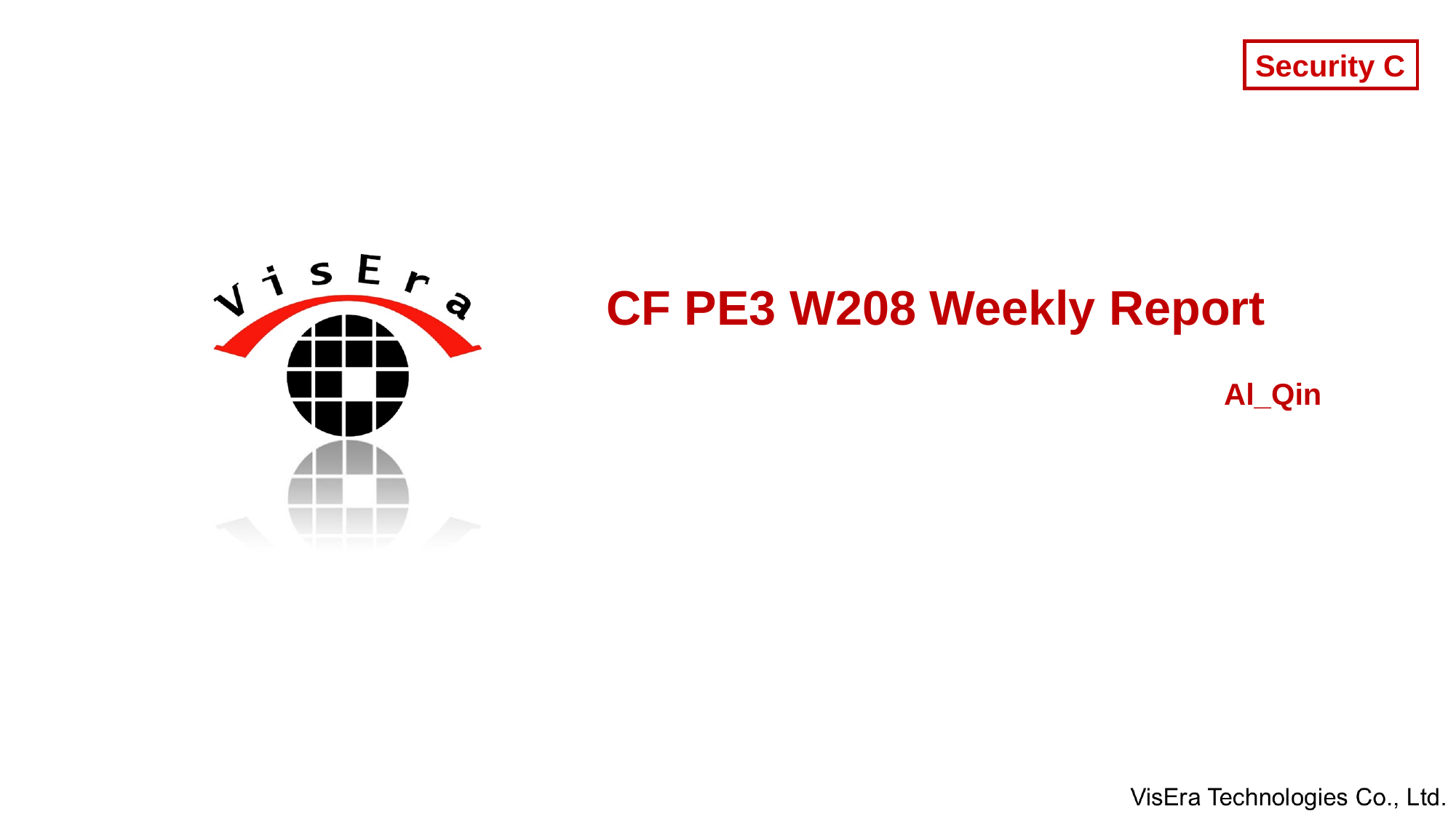

# CF PE3 W208 Weekly Report
Al_Qin